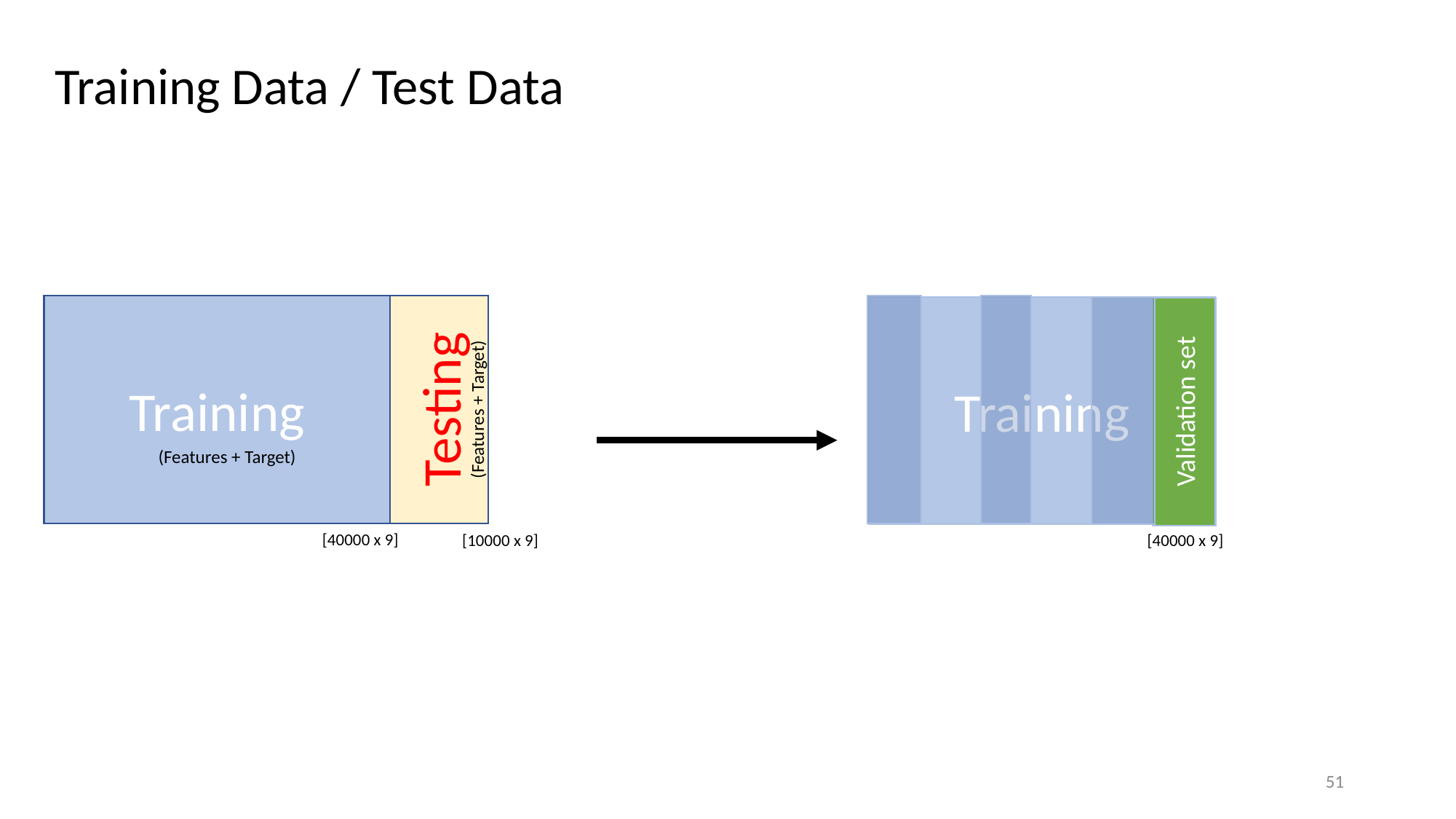

# Training Data / Test Data
Testing
(Features + Target)
[10000 x 9]

Training
(Features + Target)
[40000 x 9]
Training
(Features + Target)
[40000 x 9]

Validation set
51